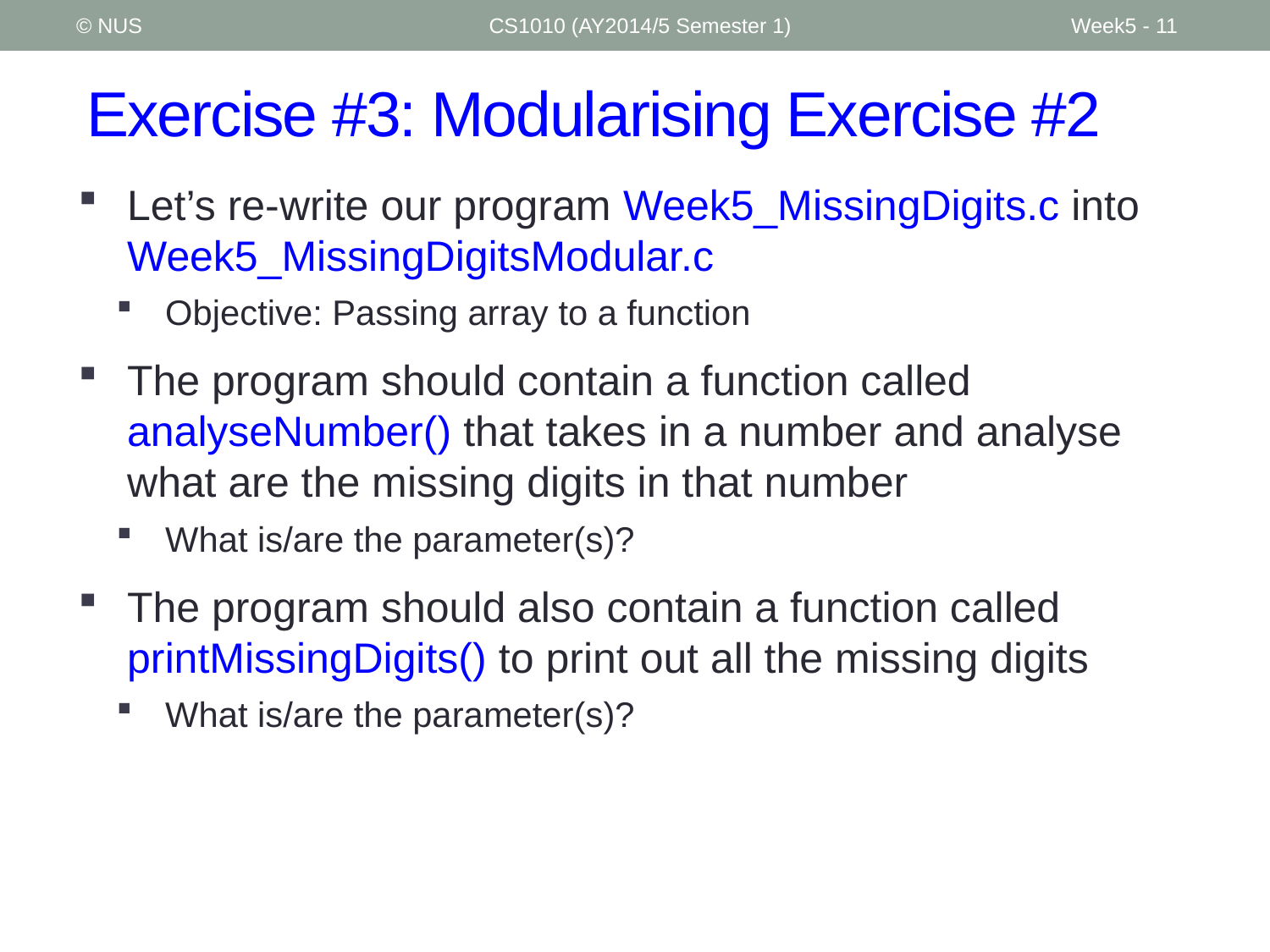

© NUS
CS1010 (AY2014/5 Semester 1)
Week5 - 11
# Exercise #3: Modularising Exercise #2
Let’s re-write our program Week5_MissingDigits.c into Week5_MissingDigitsModular.c
Objective: Passing array to a function
The program should contain a function called analyseNumber() that takes in a number and analyse what are the missing digits in that number
What is/are the parameter(s)?
The program should also contain a function called printMissingDigits() to print out all the missing digits
What is/are the parameter(s)?